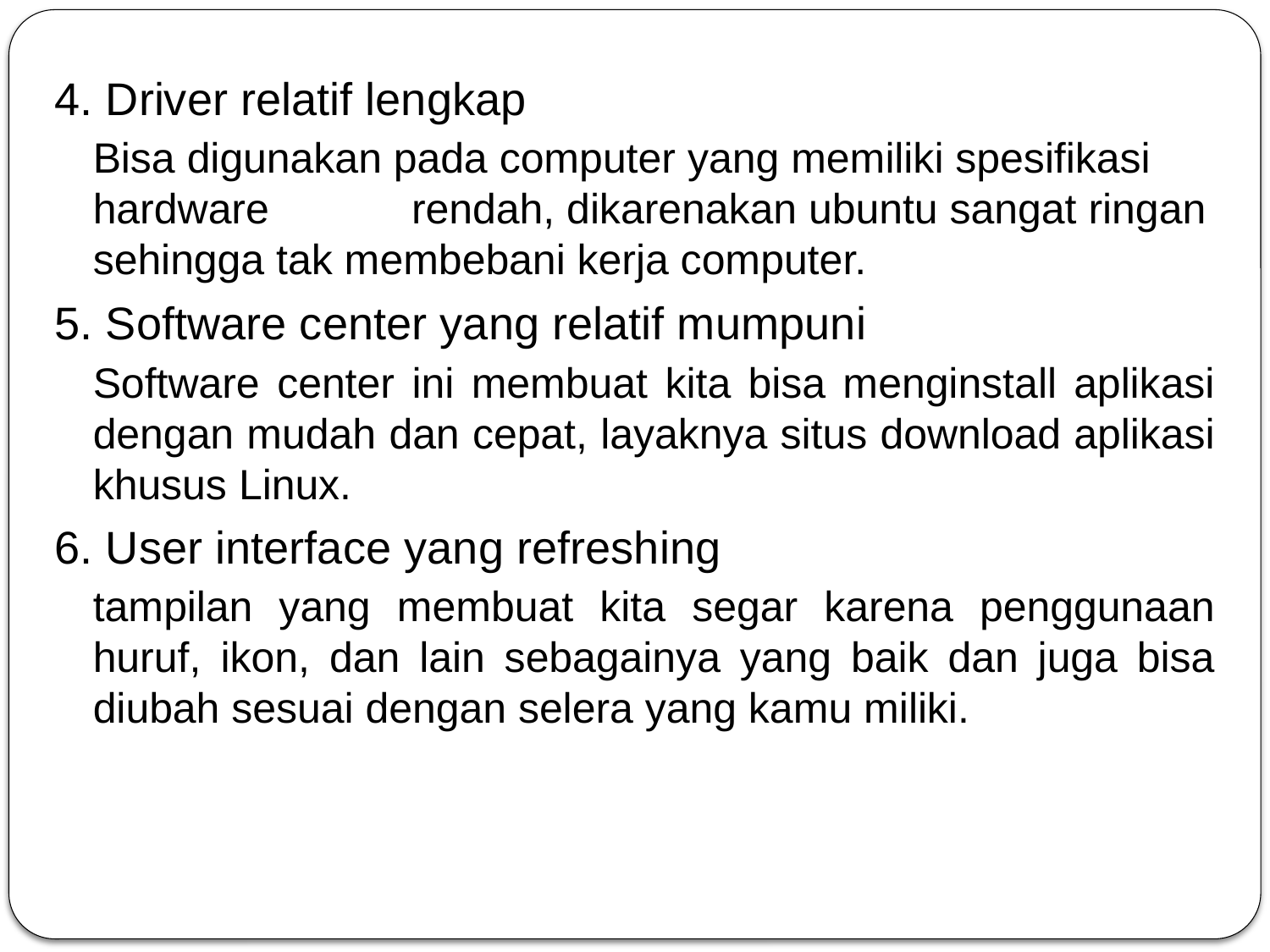

#
4. Driver relatif lengkap
Bisa digunakan pada computer yang memiliki spesifikasi hardware            rendah, dikarenakan ubuntu sangat ringan sehingga tak membebani kerja computer.
5. Software center yang relatif mumpuni
Software center ini membuat kita bisa menginstall aplikasi dengan mudah dan cepat, layaknya situs download aplikasi khusus Linux.
6. User interface yang refreshing
tampilan yang membuat kita segar karena penggunaan huruf, ikon, dan lain sebagainya yang baik dan juga bisa diubah sesuai dengan selera yang kamu miliki.